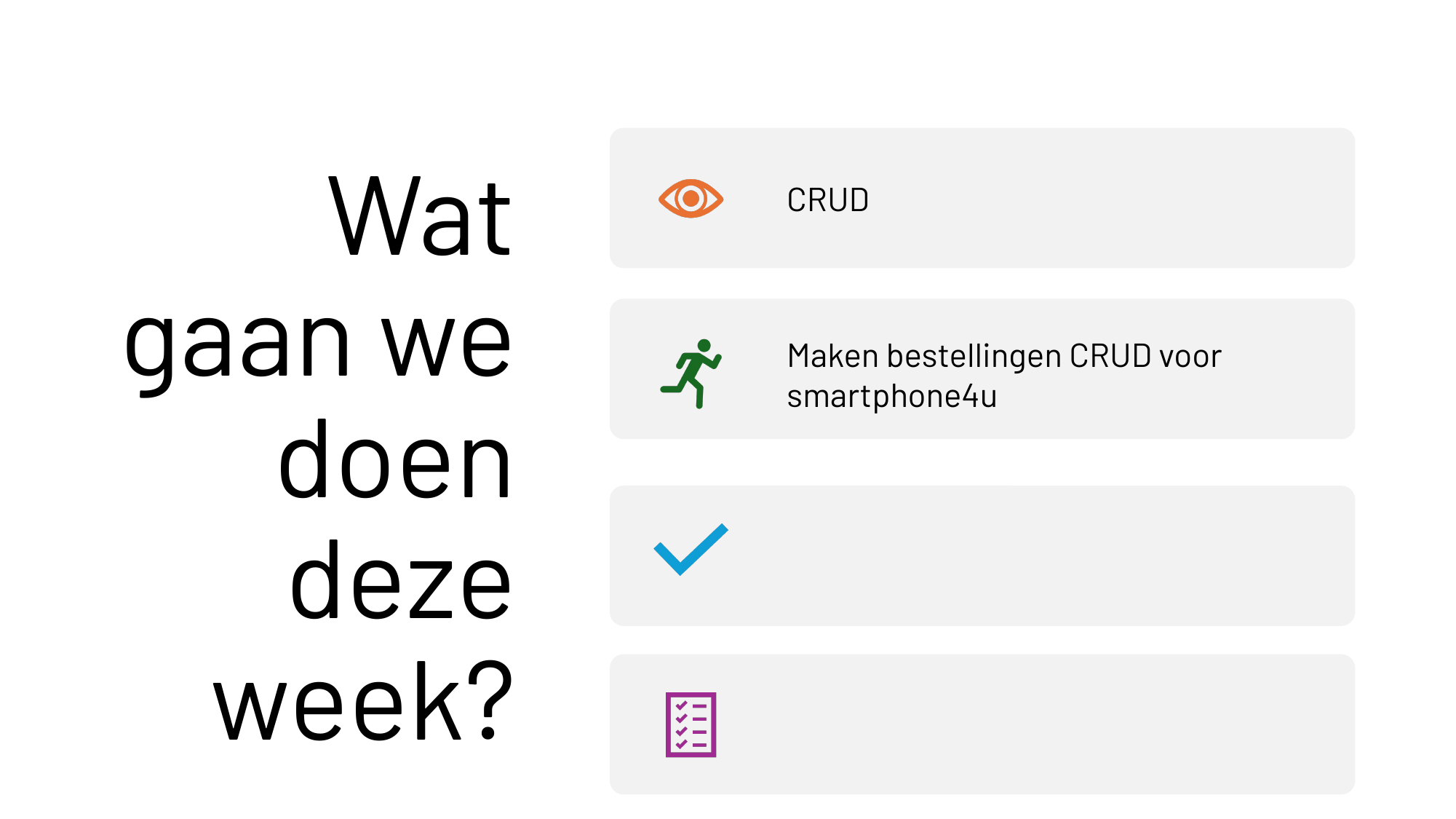

# Wat gaan we doen deze week?
CRUD
Maken bestellingen CRUD voor smartphone4u